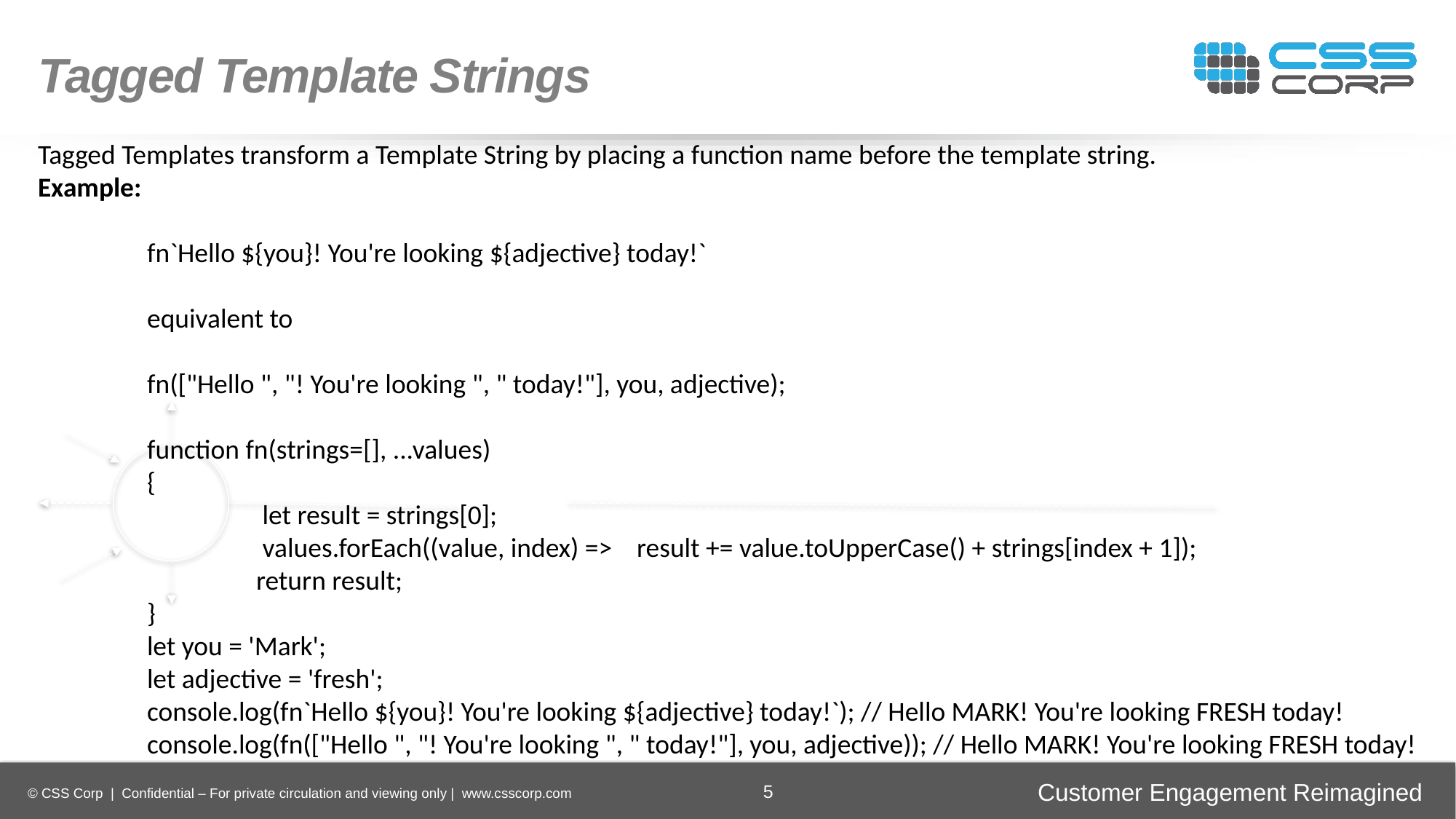

Tagged Template Strings
Tagged Templates transform a Template String by placing a function name before the template string.
Example:

	fn`Hello ${you}! You're looking ${adjective} today!`

	equivalent to

	fn(["Hello ", "! You're looking ", " today!"], you, adjective);

	function fn(strings=[], ...values)
	{
 		 let result = strings[0];
 		 values.forEach((value, index) =>    result += value.toUpperCase() + strings[index + 1]);
  		return result;
	}
	let you = 'Mark';
	let adjective = 'fresh';
	console.log(fn`Hello ${you}! You're looking ${adjective} today!`); // Hello MARK! You're looking FRESH today! 	console.log(fn(["Hello ", "! You're looking ", " today!"], you, adjective)); // Hello MARK! You're looking FRESH today!
Enhancing
Operational Efficiency

Faster Time-to-Market

Digital
Transformation

Securing Brand and Customer Trust

5